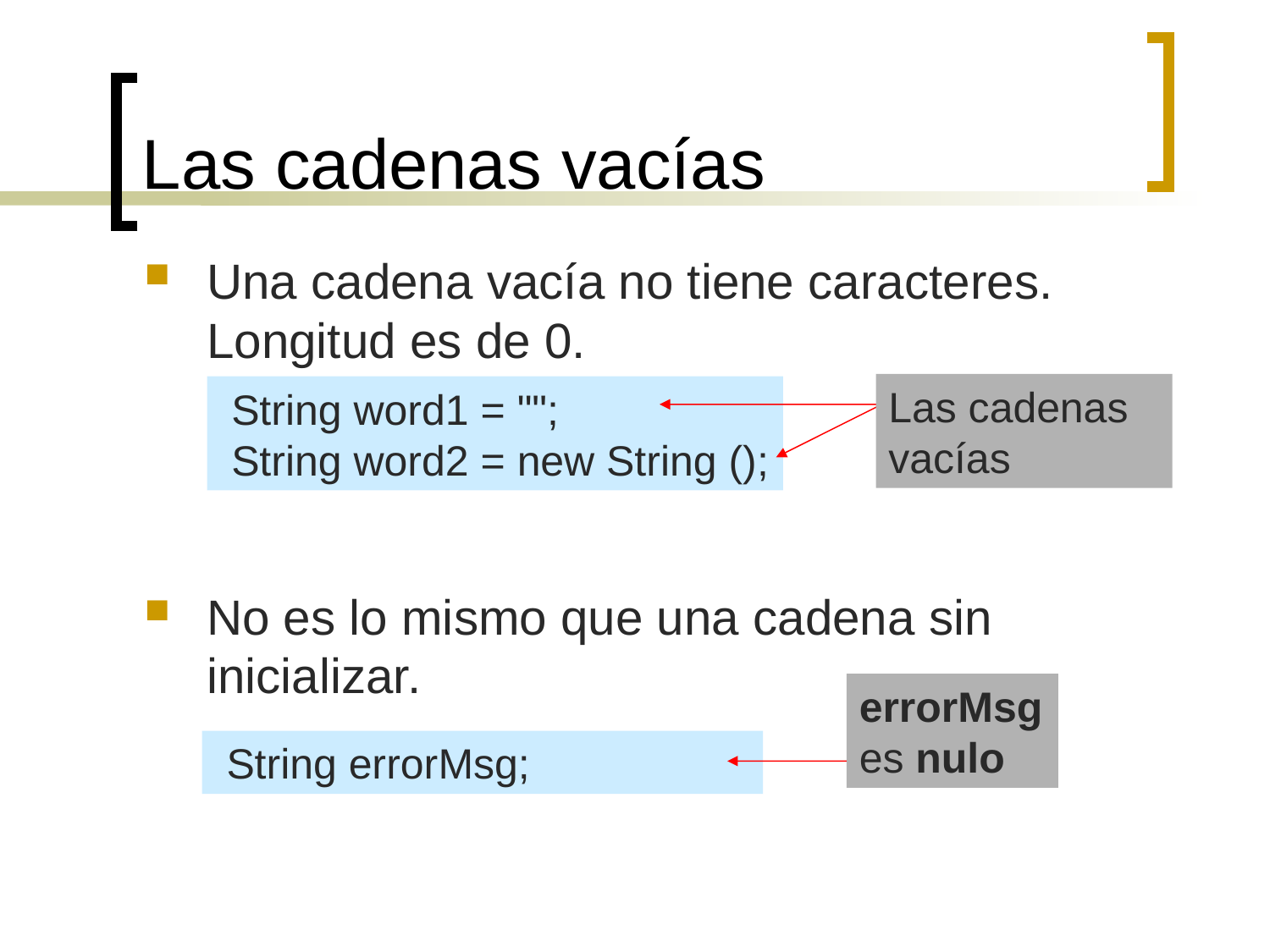

# Las cadenas vacías
Una cadena vacía no tiene caracteres. Longitud es de 0.

No es lo mismo que una cadena sin inicializar.
Las cadenas vacías
 String word1 = "";
 String word2 = new String ();

errorMsg es nulo
 String errorMsg;